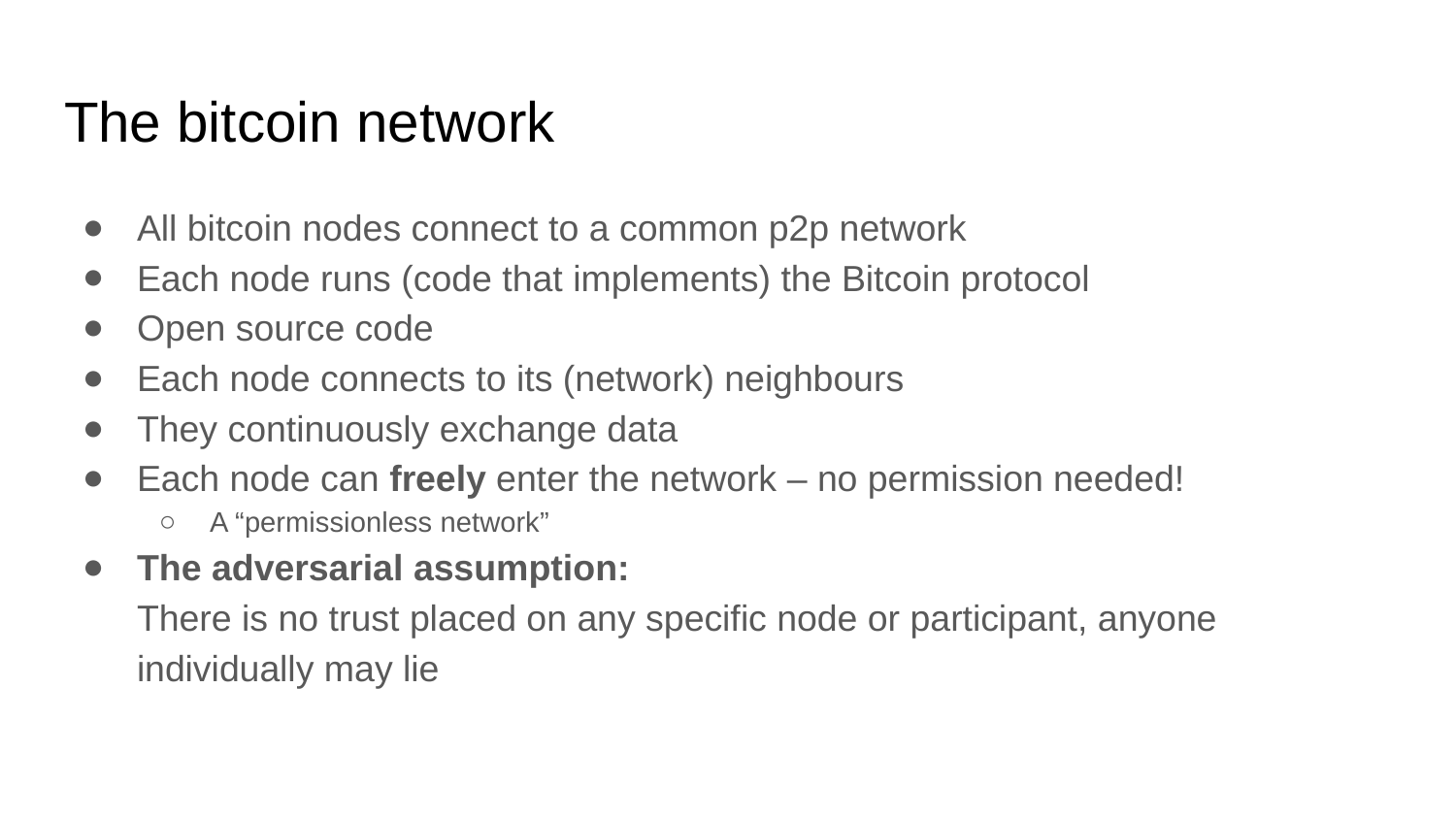

# The bitcoin network
All bitcoin nodes connect to a common p2p network
Each node runs (code that implements) the Bitcoin protocol
Open source code
Each node connects to its (network) neighbours
They continuously exchange data
Each node can freely enter the network – no permission needed!
A “permissionless network”
The adversarial assumption:
There is no trust placed on any specific node or participant, anyone individually may lie